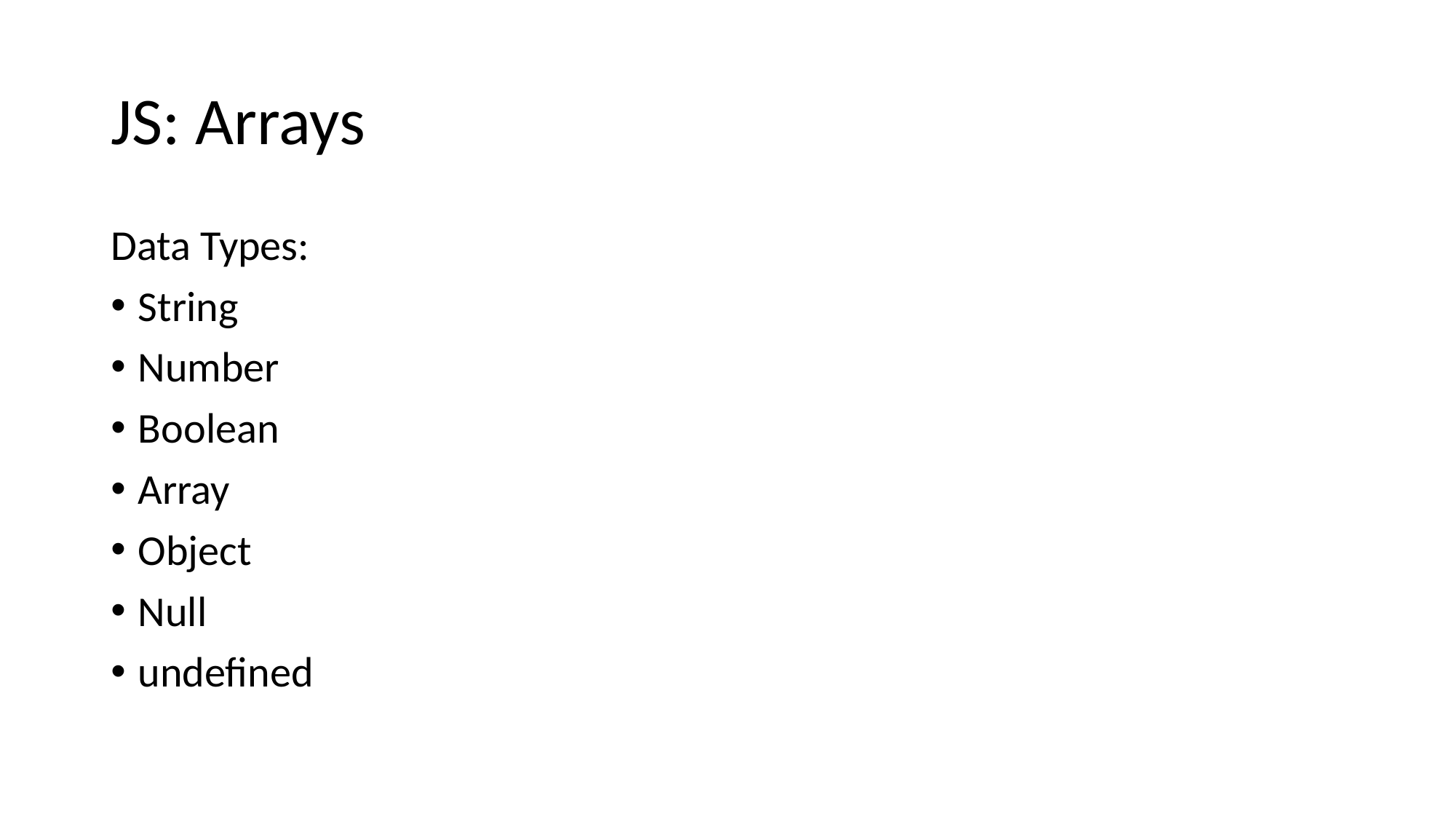

# JS: Arrays
Data Types:
String
Number
Boolean
Array
Object
Null
undefined